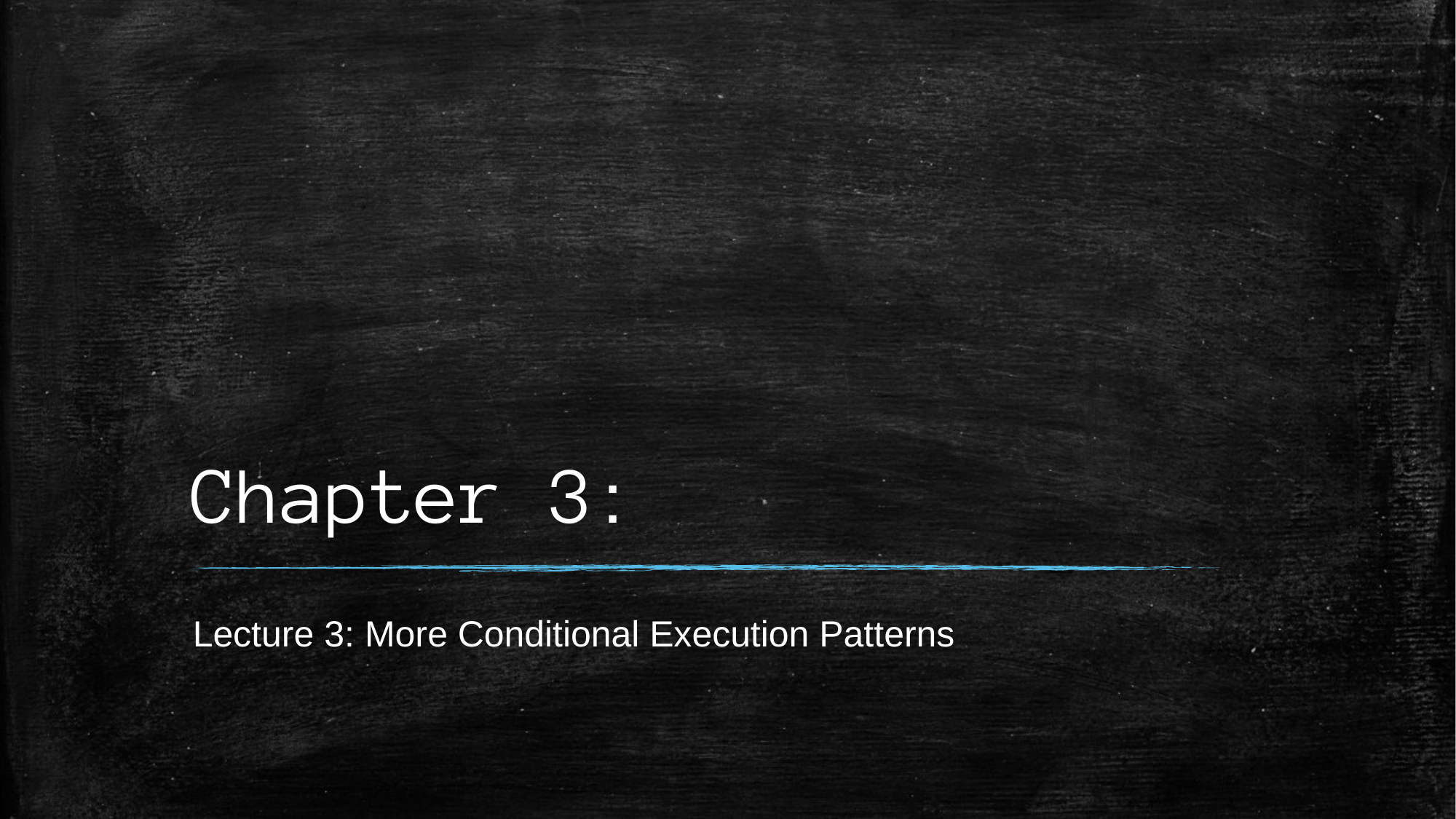

# Chapter 3:
Lecture 3: More Conditional Execution Patterns